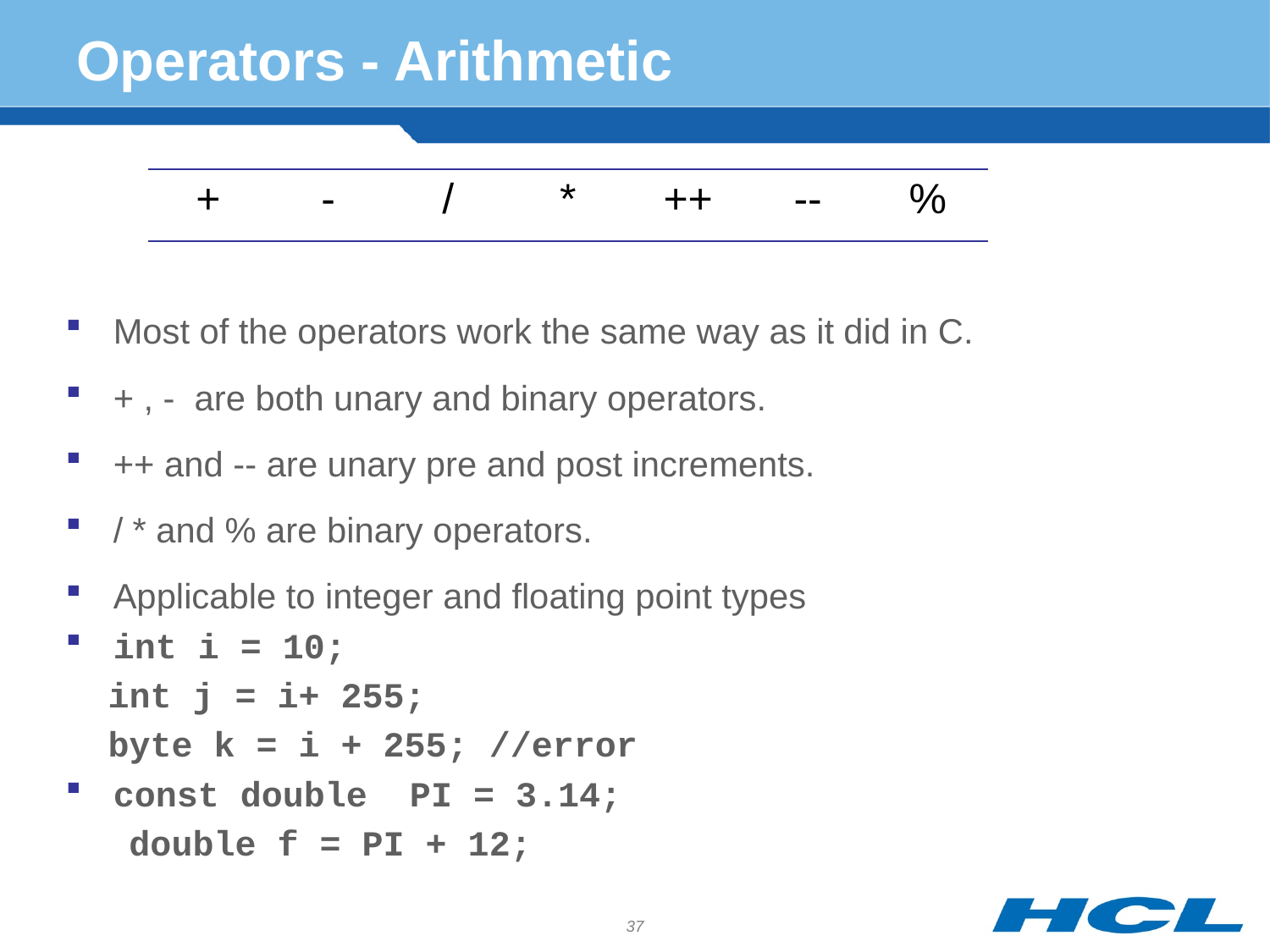

# Operators - Arithmetic
| + | - | / | \* | ++ | -- | % |
| --- | --- | --- | --- | --- | --- | --- |
Most of the operators work the same way as it did in C.
+ , -  are both unary and binary operators.
++ and -- are unary pre and post increments.
/ * and % are binary operators.
Applicable to integer and floating point types
int i = 10;
  int j = i+ 255;
  byte k = i + 255; //error
const double  PI = 3.14;
   double f = PI + 12;

37